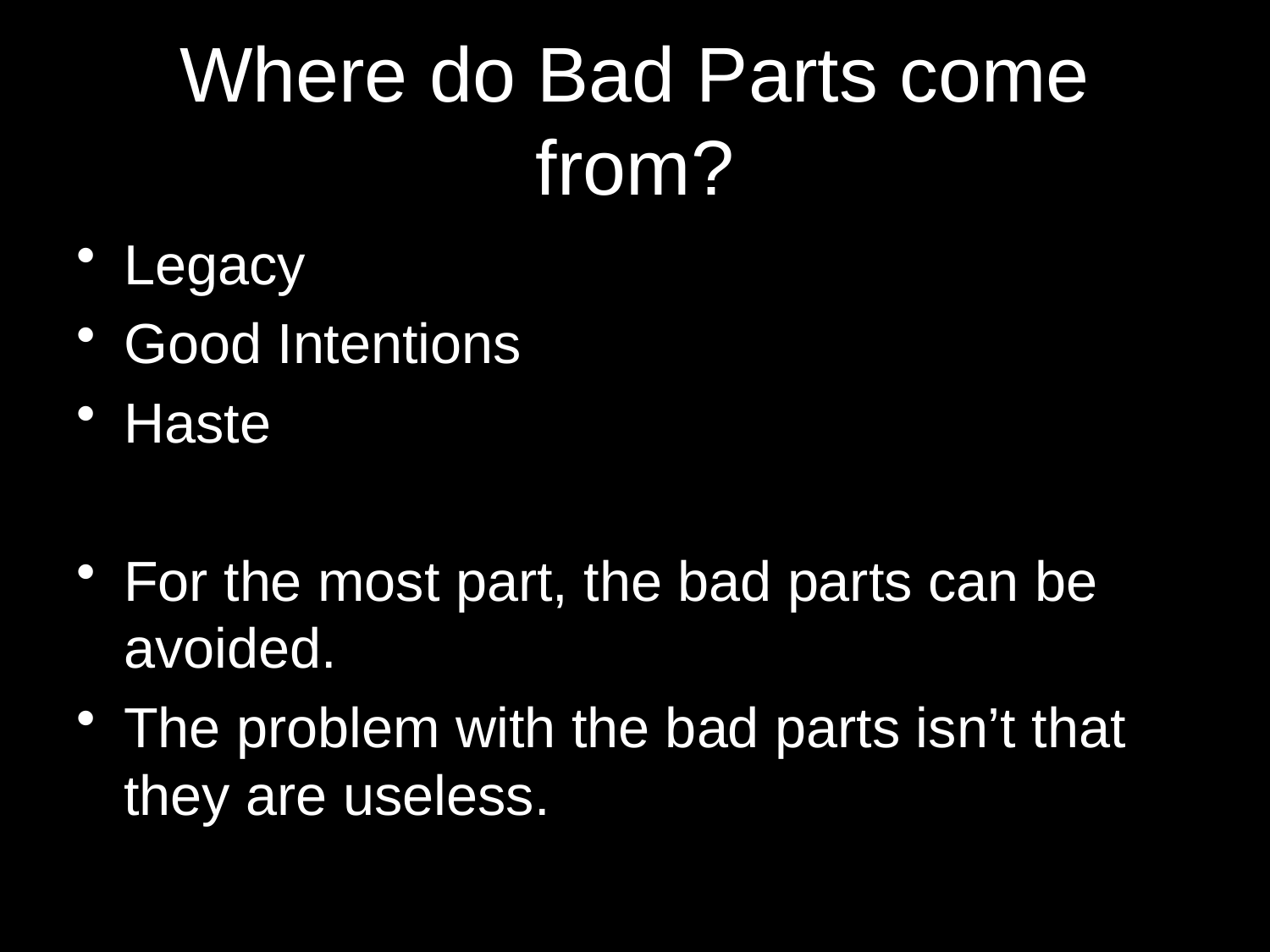

# Where do Bad Parts come from?
Legacy
Good Intentions
Haste

For the most part, the bad parts can be avoided.
The problem with the bad parts isn’t that they are useless.